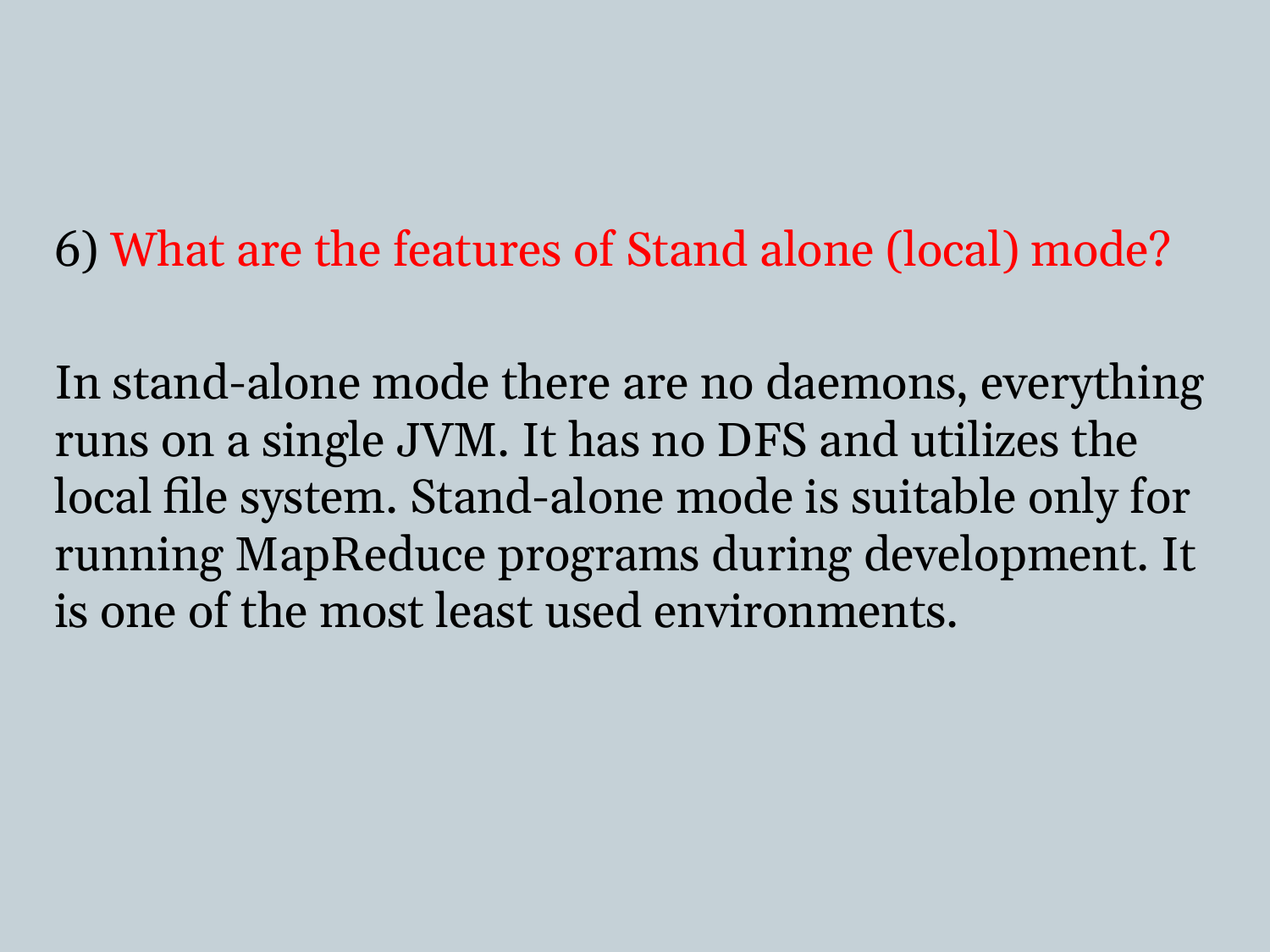

6) What are the features of Stand alone (local) mode?

In stand-alone mode there are no daemons, everything runs on a single JVM. It has no DFS and utilizes the local file system. Stand-alone mode is suitable only for running MapReduce programs during development. It is one of the most least used environments.